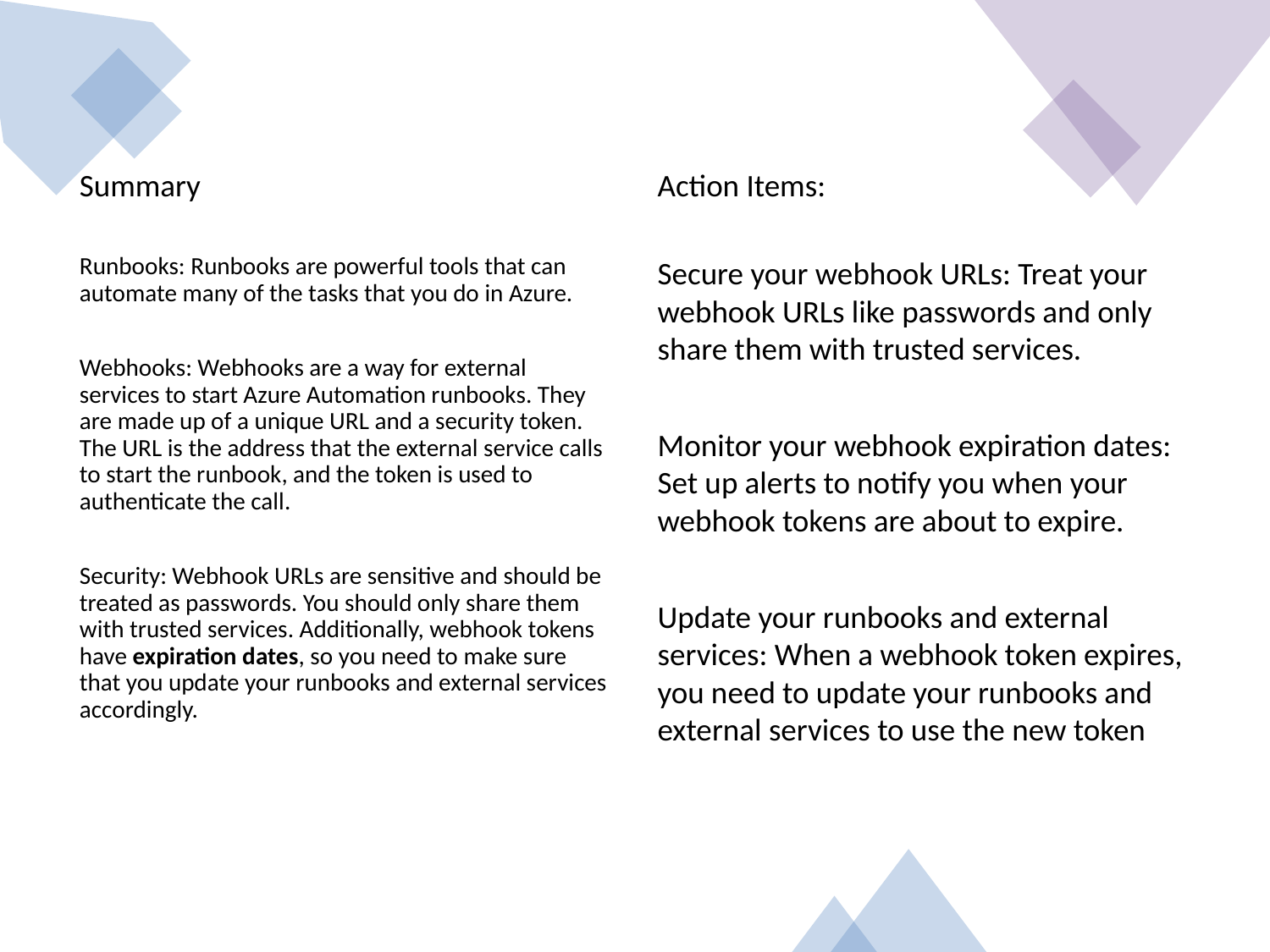

Summary
Action Items:
Runbooks: Runbooks are powerful tools that can automate many of the tasks that you do in Azure.

Webhooks: Webhooks are a way for external services to start Azure Automation runbooks. They are made up of a unique URL and a security token. The URL is the address that the external service calls to start the runbook, and the token is used to authenticate the call.

Security: Webhook URLs are sensitive and should be treated as passwords. You should only share them with trusted services. Additionally, webhook tokens have expiration dates, so you need to make sure that you update your runbooks and external services accordingly.
Secure your webhook URLs: Treat your webhook URLs like passwords and only share them with trusted services.

Monitor your webhook expiration dates: Set up alerts to notify you when your webhook tokens are about to expire.

Update your runbooks and external services: When a webhook token expires, you need to update your runbooks and external services to use the new token